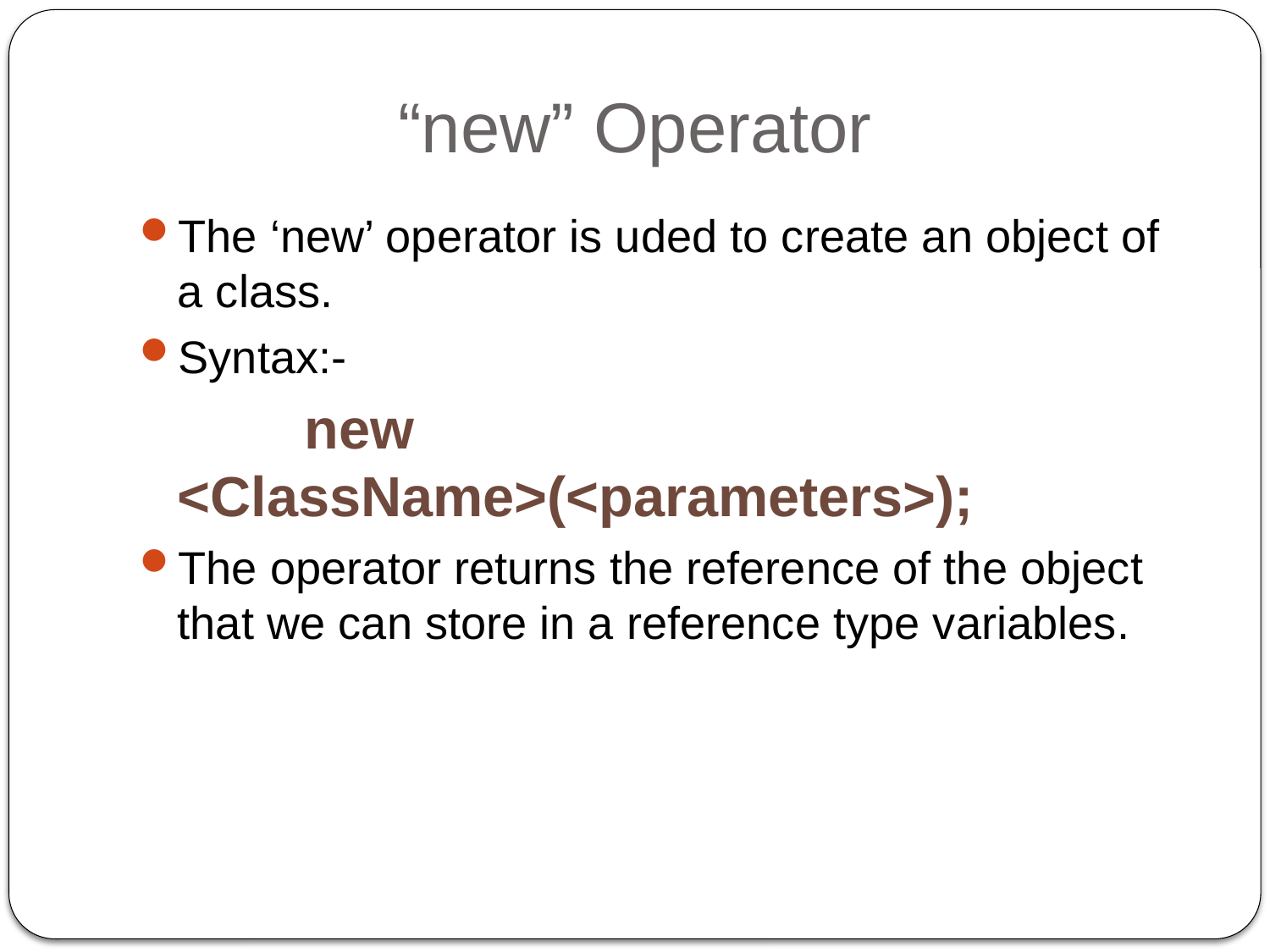

# “new” Operator
The ‘new’ operator is uded to create an object of a class.
Syntax:-
             new  <ClassName>(<parameters>);
The operator returns the reference of the object that we can store in a reference type variables.